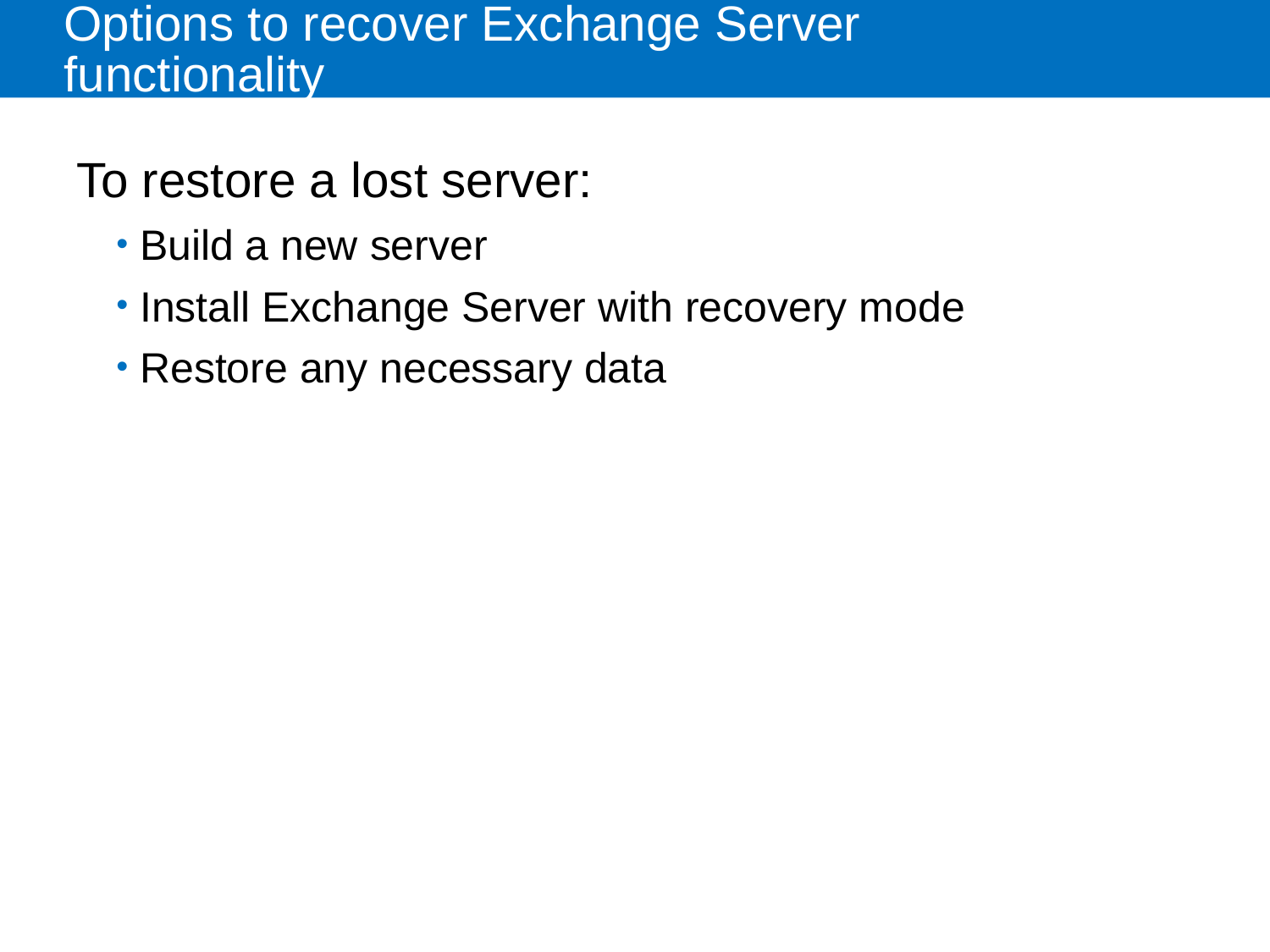

# Options to recover Exchange Server functionality
To restore a lost server:
Build a new server
Install Exchange Server with recovery mode
Restore any necessary data